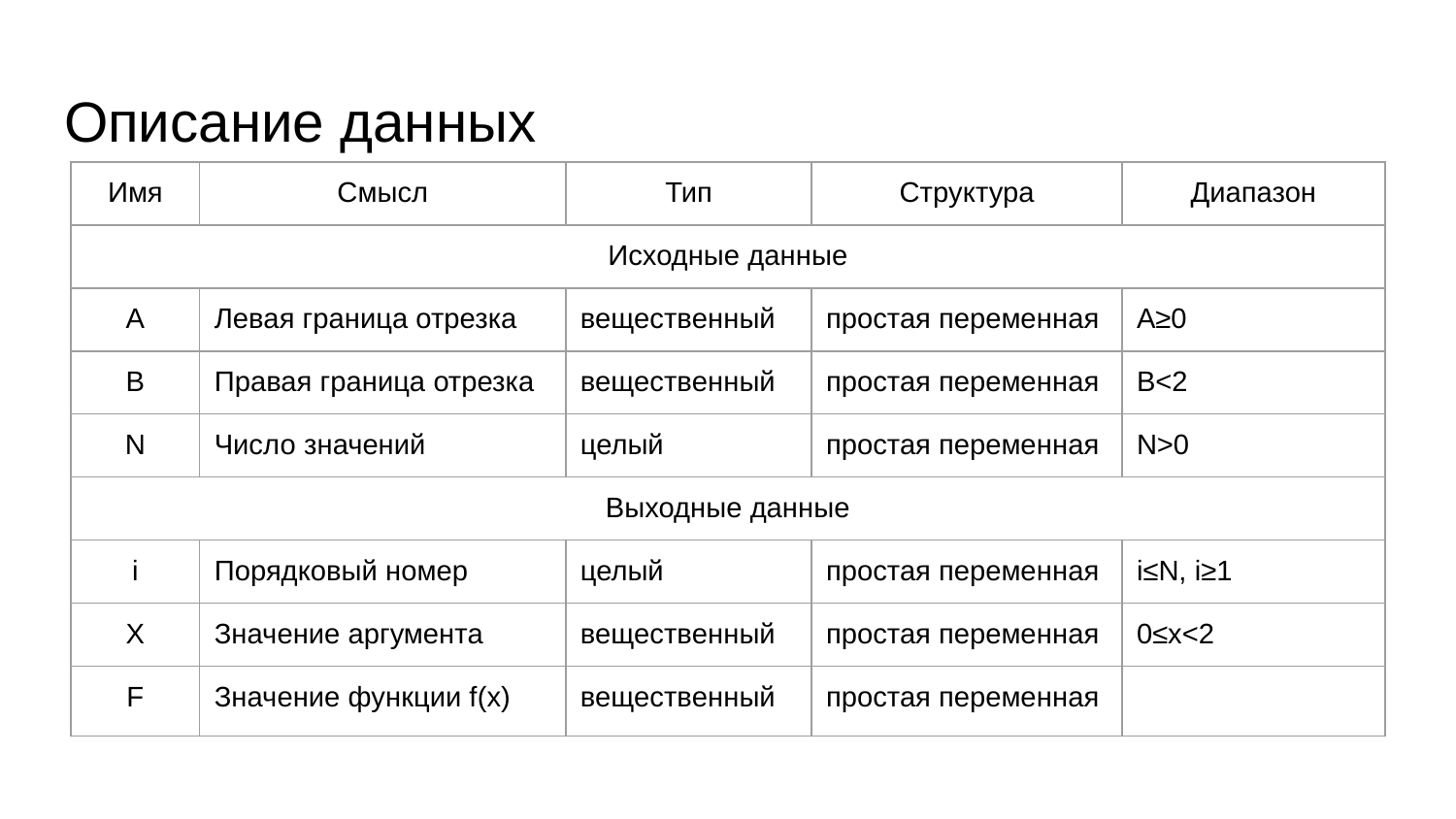

# Описание данных
| Имя | Смысл | Тип | Структура | Диапазон |
| --- | --- | --- | --- | --- |
| Исходные данные |  |  |  |  |
| A | Левая граница отрезка | вещественный | простая переменная | A≥0 |
| B | Правая граница отрезка | вещественный | простая переменная | B<2 |
| N | Число значений | целый | простая переменная | N>0 |
| Выходные данные |  |  |  |  |
| i | Порядковый номер | целый | простая переменная | i≤N, i≥1 |
| X | Значение аргумента | вещественный | простая переменная | 0≤x<2 |
| F | Значение функции f(x) | вещественный | простая переменная |  |